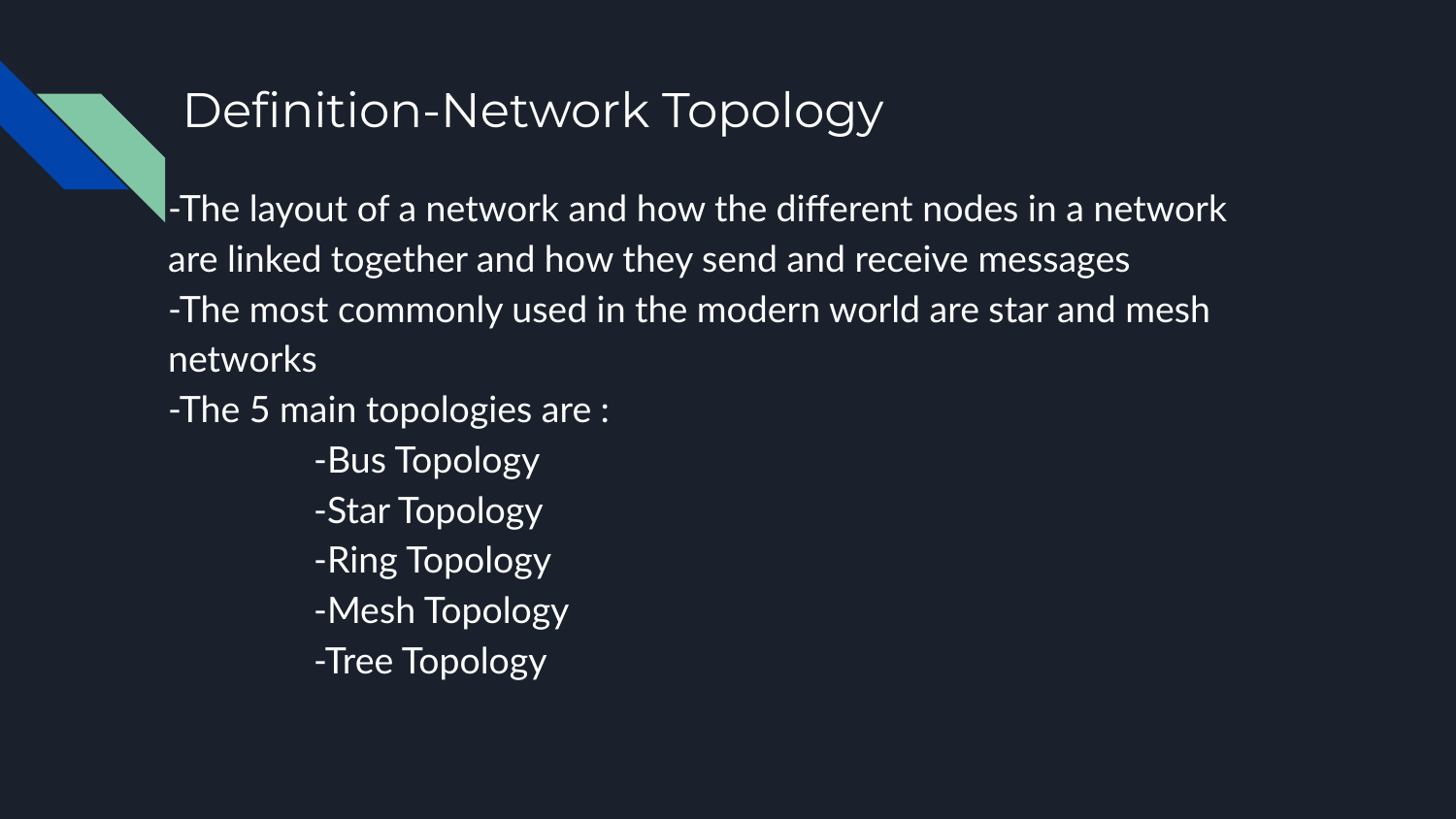

# Definition-Network Topology
-The layout of a network and how the different nodes in a network are linked together and how they send and receive messages
-The most commonly used in the modern world are star and mesh networks
-The 5 main topologies are :
	-Bus Topology
	-Star Topology
	-Ring Topology
	-Mesh Topology
	-Tree Topology